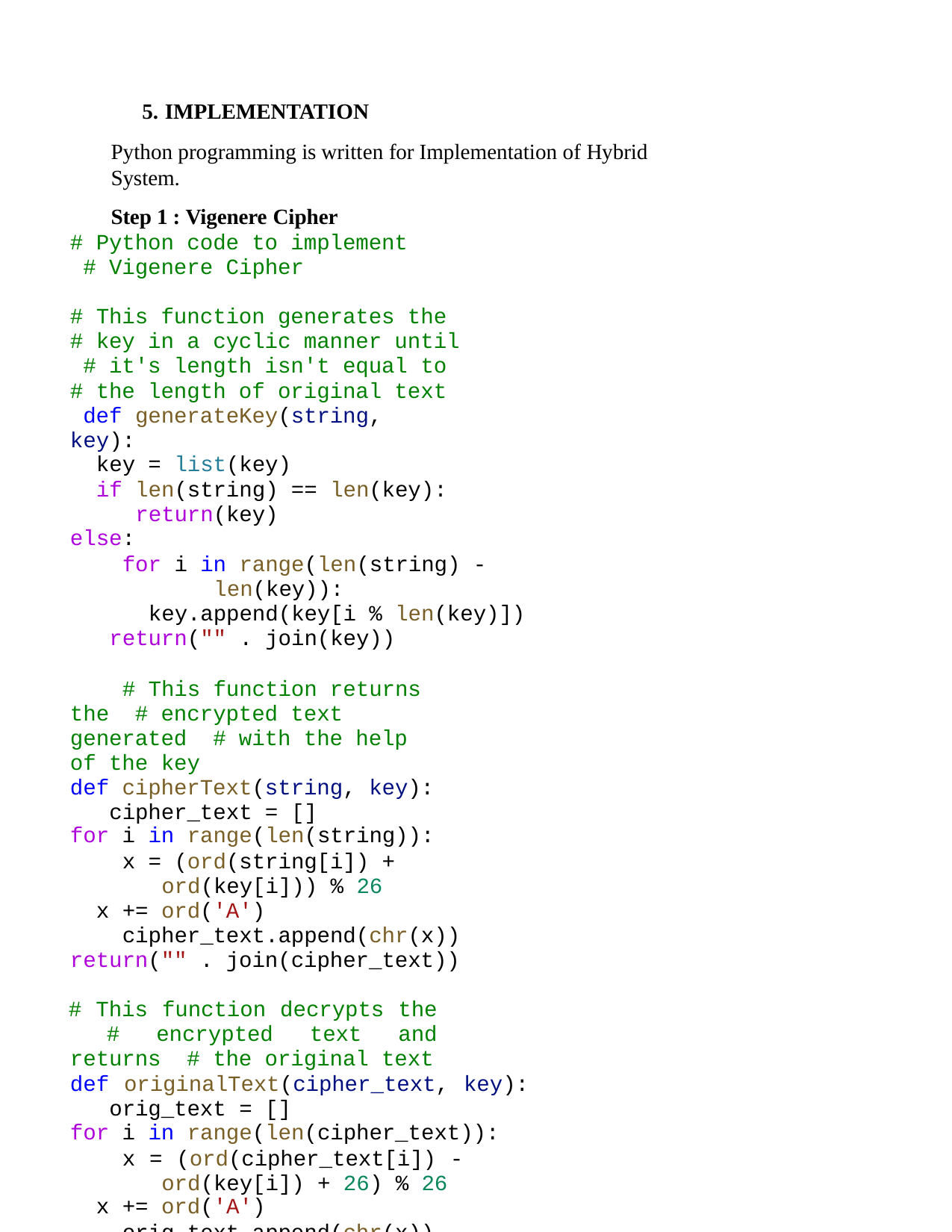

5. IMPLEMENTATION
Python programming is written for Implementation of Hybrid System.
Step 1 : Vigenere Cipher
# Python code to implement  # Vigenere Cipher

# This function generates the  # key in a cyclic manner until  # it's length isn't equal to
# the length of original text  def generateKey(string, key):
key = list(key)
if len(string) == len(key):  return(key)
else:
for i in range(len(string) -  len(key)):
key.append(key[i % len(key)])  return("" . join(key))

# This function returns the  # encrypted text generated  # with the help of the key
def cipherText(string, key):  cipher_text = []
for i in range(len(string)):
x = (ord(string[i]) +  ord(key[i])) % 26
x += ord('A')  cipher_text.append(chr(x))
return("" . join(cipher_text))

# This function decrypts the  # encrypted text and returns  # the original text
def originalText(cipher_text, key):  orig_text = []
for i in range(len(cipher_text)):
x = (ord(cipher_text[i]) -  ord(key[i]) + 26) % 26
x += ord('A')
orig_text.append(chr(x))  return("" . join(orig_text))